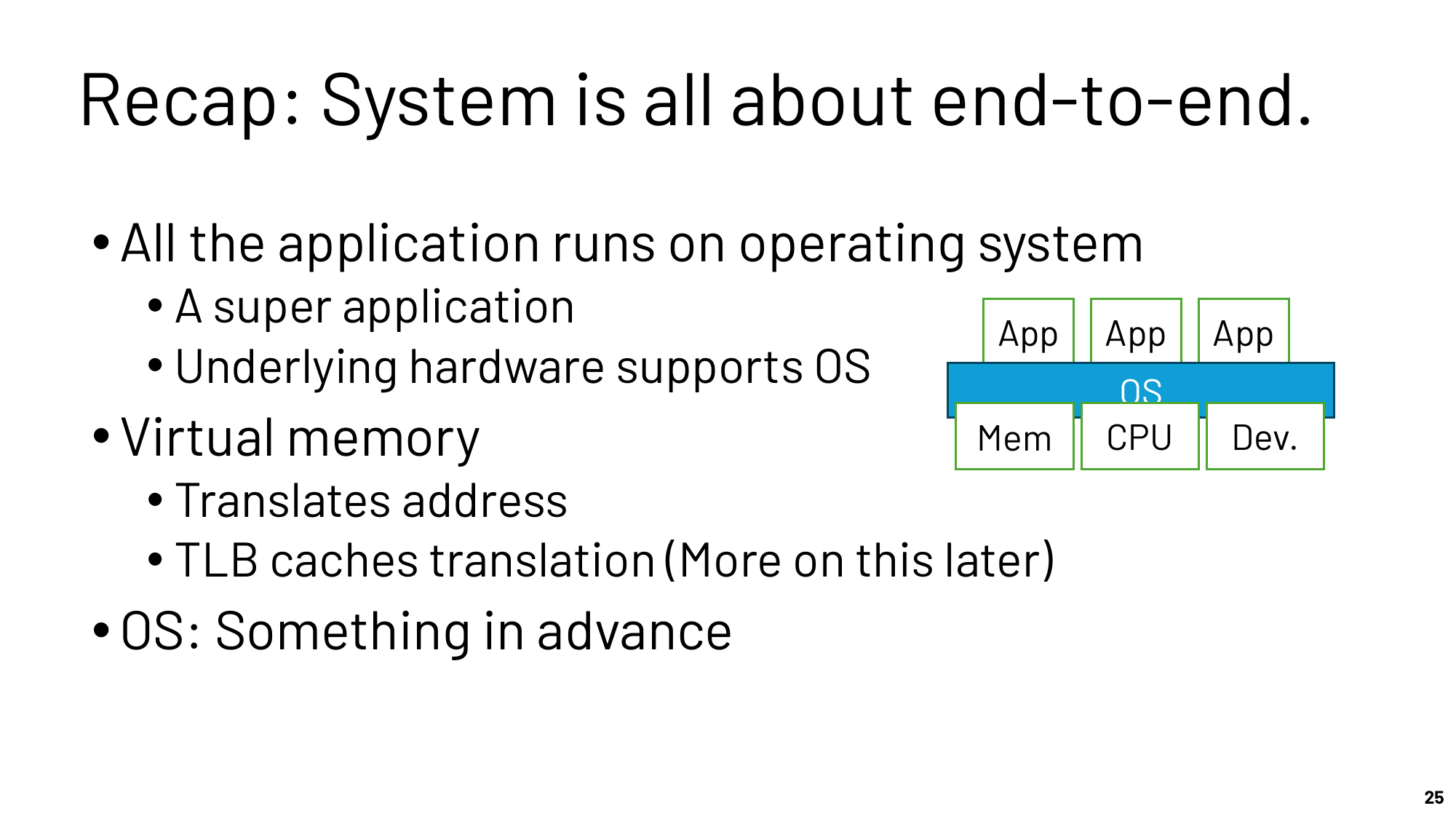

# Recap: System is all about end-to-end.
All the application runs on operating system
A super application
Underlying hardware supports OS
Virtual memory
Translates address
TLB caches translation (More on this later)
OS: Something in advance
App
App
App
OS
CPU
Dev.
Mem
25